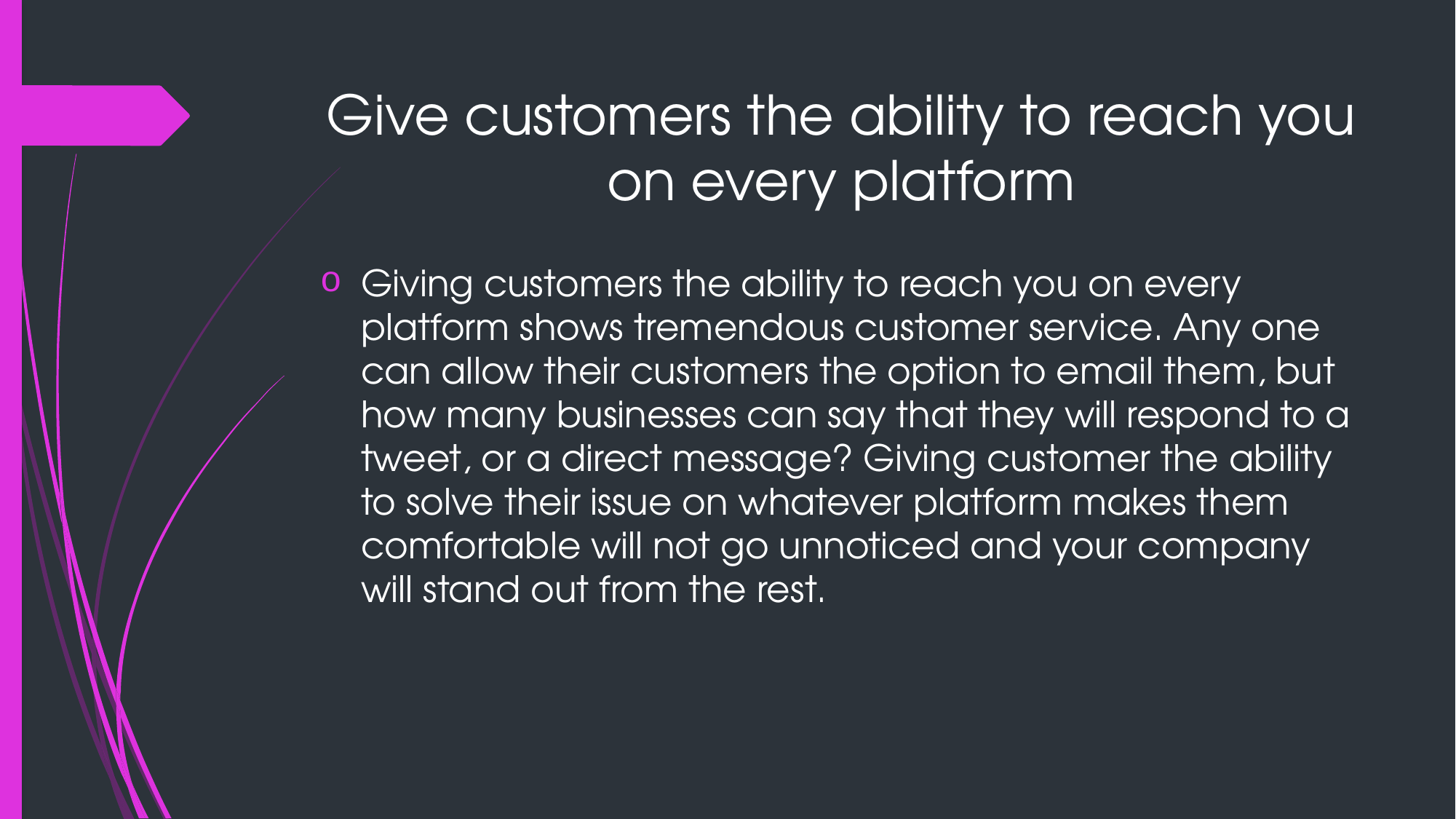

# Give customers the ability to reach you on every platform
Giving customers the ability to reach you on every platform shows tremendous customer service. Any one can allow their customers the option to email them, but how many businesses can say that they will respond to a tweet, or a direct message? Giving customer the ability to solve their issue on whatever platform makes them comfortable will not go unnoticed and your company will stand out from the rest.